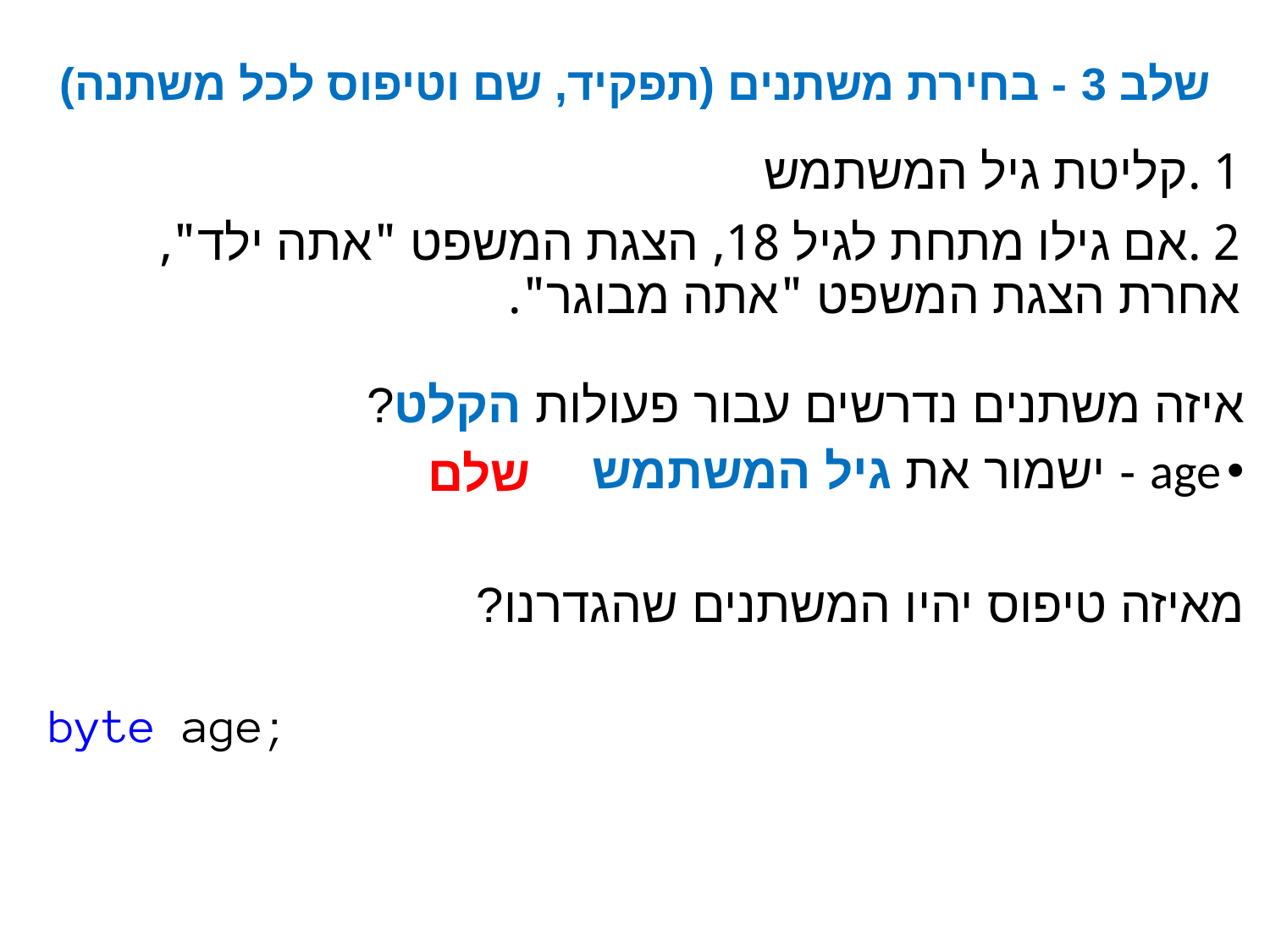

# שלב 3 - בחירת משתנים (תפקיד, שם וטיפוס לכל משתנה)
1 .קליטת גיל המשתמש
2 .אם גילו מתחת לגיל 18, הצגת המשפט "אתה ילד", אחרת הצגת המשפט "אתה מבוגר".
איזה משתנים נדרשים עבור פעולות הקלט?
age - ישמור את גיל המשתמש

מאיזה טיפוס יהיו המשתנים שהגדרנו?
שלם
byte age;